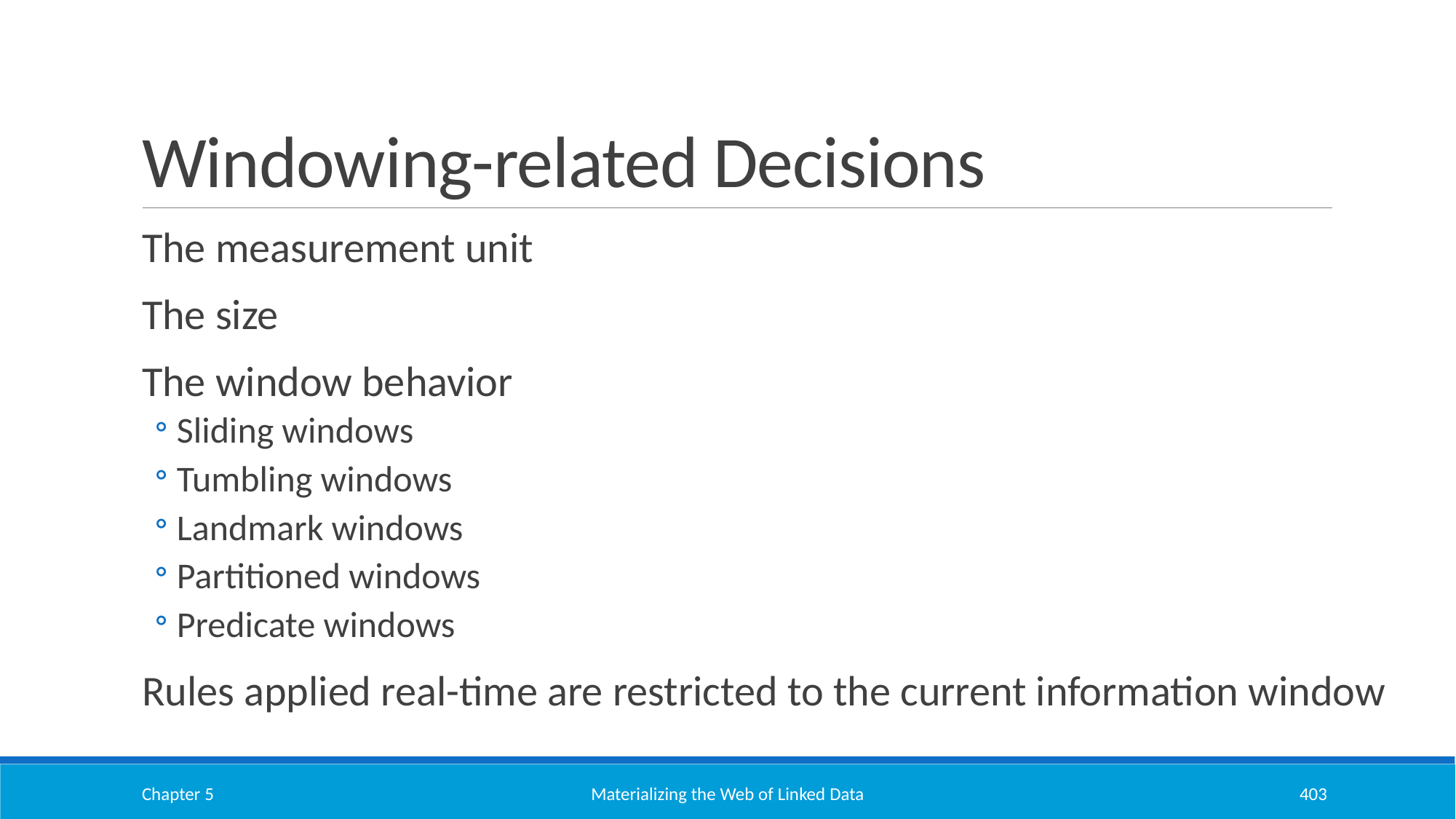

# Windowing-related Decisions
The measurement unit
The size
The window behavior
Sliding windows
Tumbling windows
Landmark windows
Partitioned windows
Predicate windows
Rules applied real-time are restricted to the current information window
Chapter 5
Materializing the Web of Linked Data
403